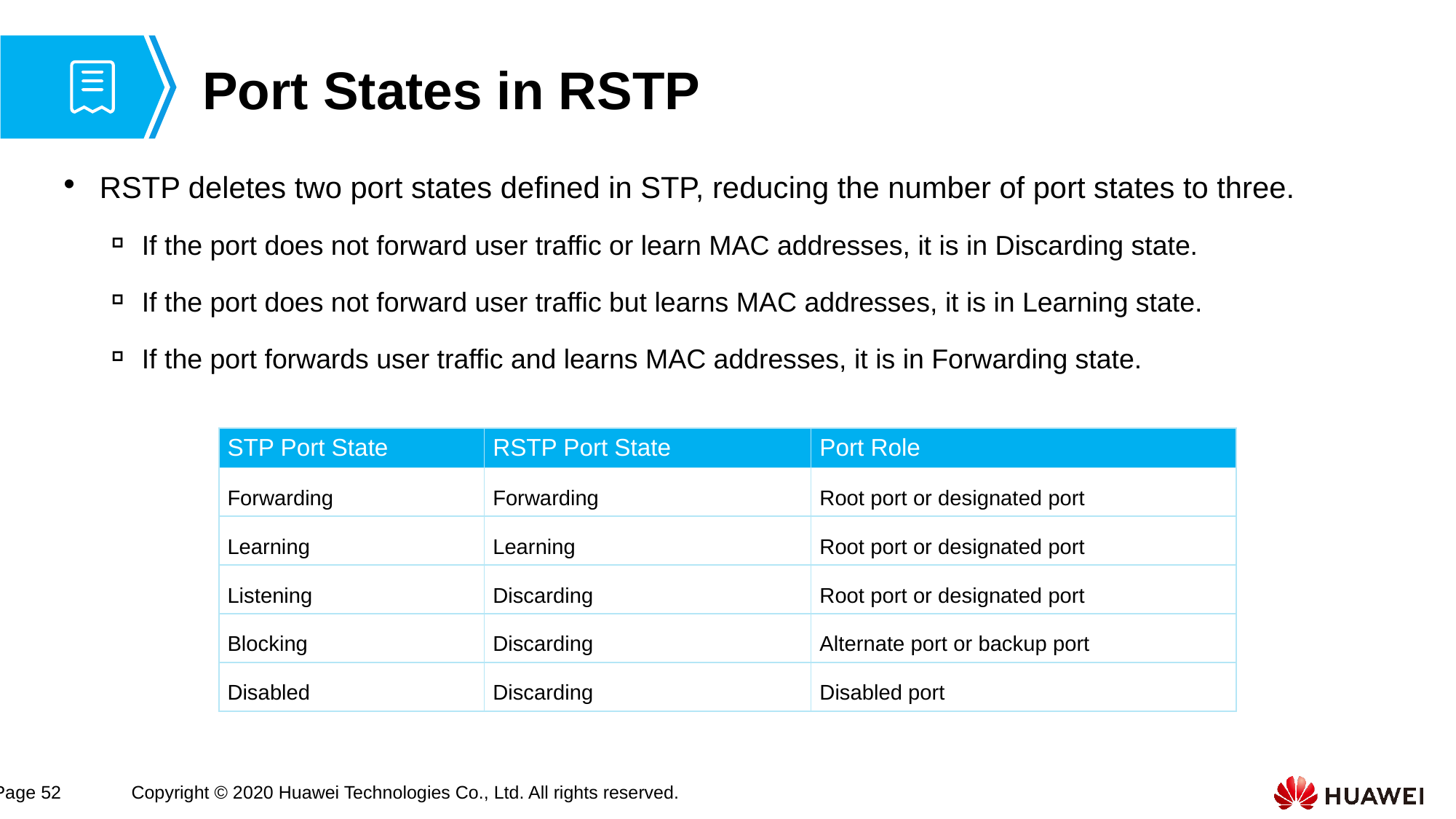

# Port States in RSTP
RSTP deletes two port states defined in STP, reducing the number of port states to three.
If the port does not forward user traffic or learn MAC addresses, it is in Discarding state.
If the port does not forward user traffic but learns MAC addresses, it is in Learning state.
If the port forwards user traffic and learns MAC addresses, it is in Forwarding state.
| STP Port State | RSTP Port State | Port Role |
| --- | --- | --- |
| Forwarding | Forwarding | Root port or designated port |
| Learning | Learning | Root port or designated port |
| Listening | Discarding | Root port or designated port |
| Blocking | Discarding | Alternate port or backup port |
| Disabled | Discarding | Disabled port |